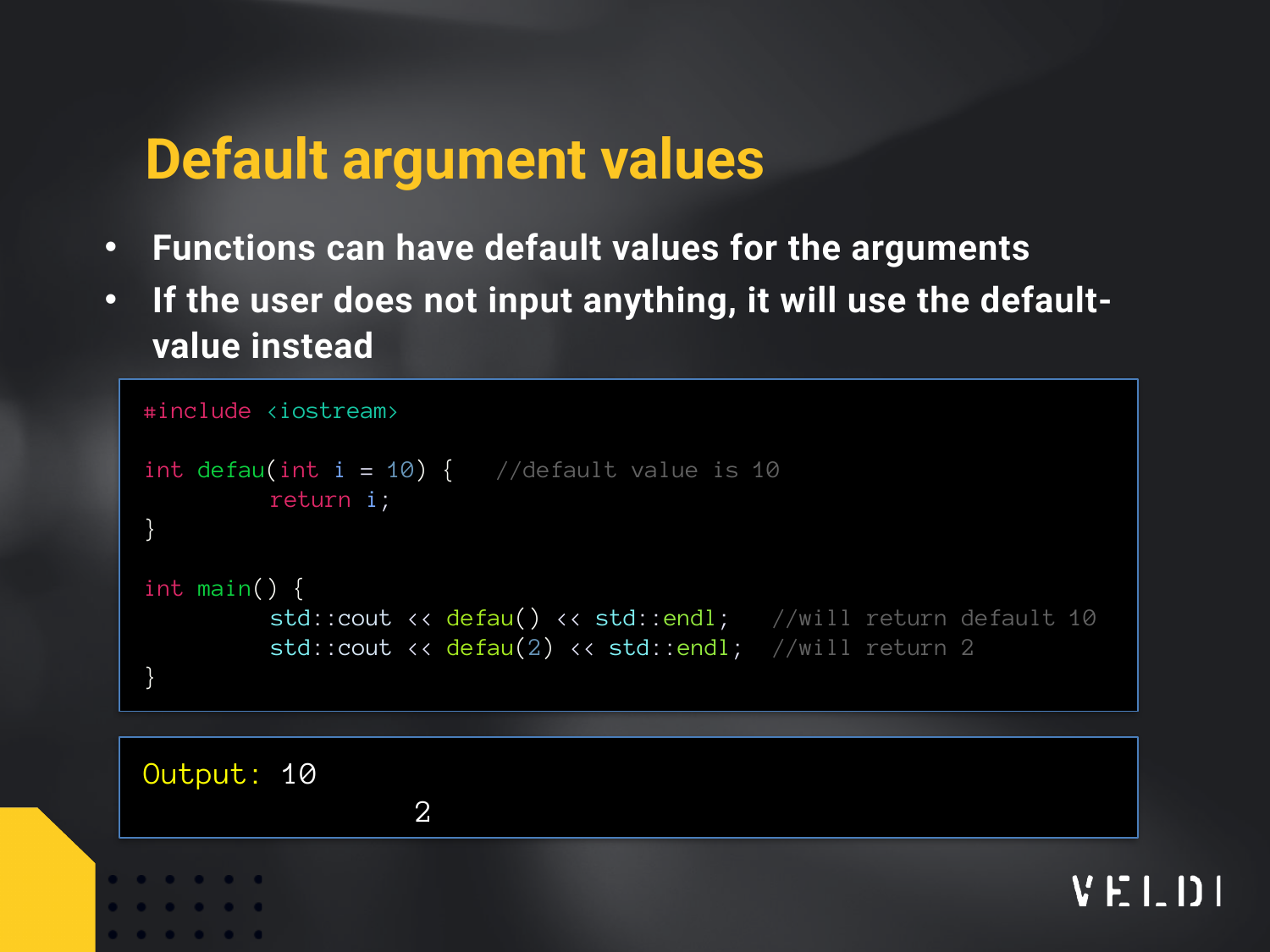

Default argument values
Functions can have default values for the arguments
If the user does not input anything, it will use the default-value instead
#include <iostream>

int defau(int i = 10) {   //default value is 10
	return i;
}

int main() {
	std::cout << defau() << std::endl;   //will return default 10
	std::cout << defau(2) << std::endl;  //will return 2
}
Output: 10
		 2